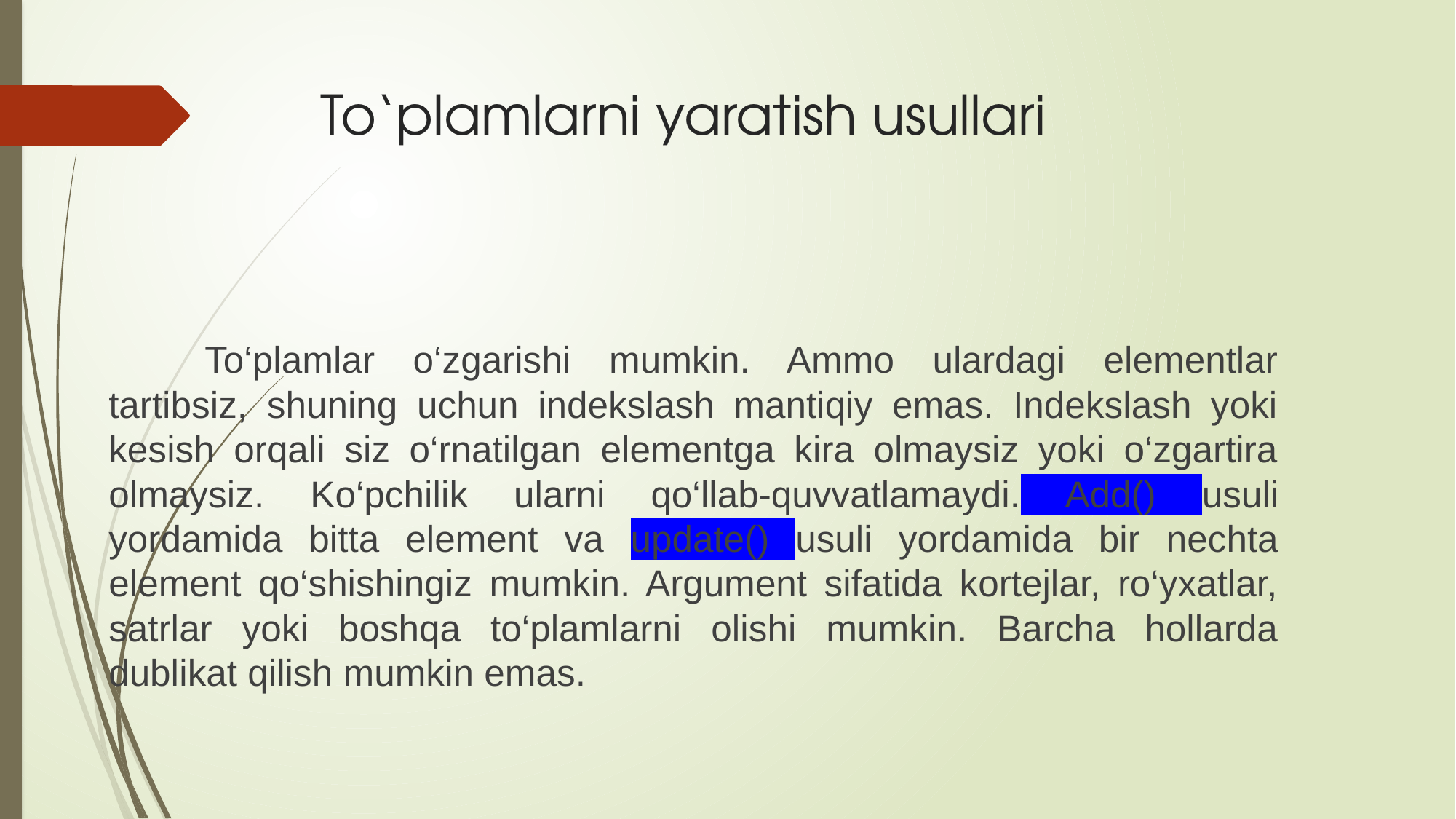

# To‘plamlarni yaratish usullari
	To‘plamlar o‘zgarishi mumkin. Ammo ulardagi elementlar tartibsiz, shuning uchun indekslash mantiqiy emas. Indekslash yoki kesish orqali siz o‘rnatilgan elementga kira olmaysiz yoki o‘zgartira olmaysiz. Ko‘pchilik ularni qo‘llab-quvvatlamaydi. Add() usuli yordamida bitta element va update() usuli yordamida bir nechta element qo‘shishingiz mumkin. Argument sifatida kortejlar, ro‘yxatlar, satrlar yoki boshqa to‘plamlarni olishi mumkin. Barcha hollarda dublikat qilish mumkin emas.